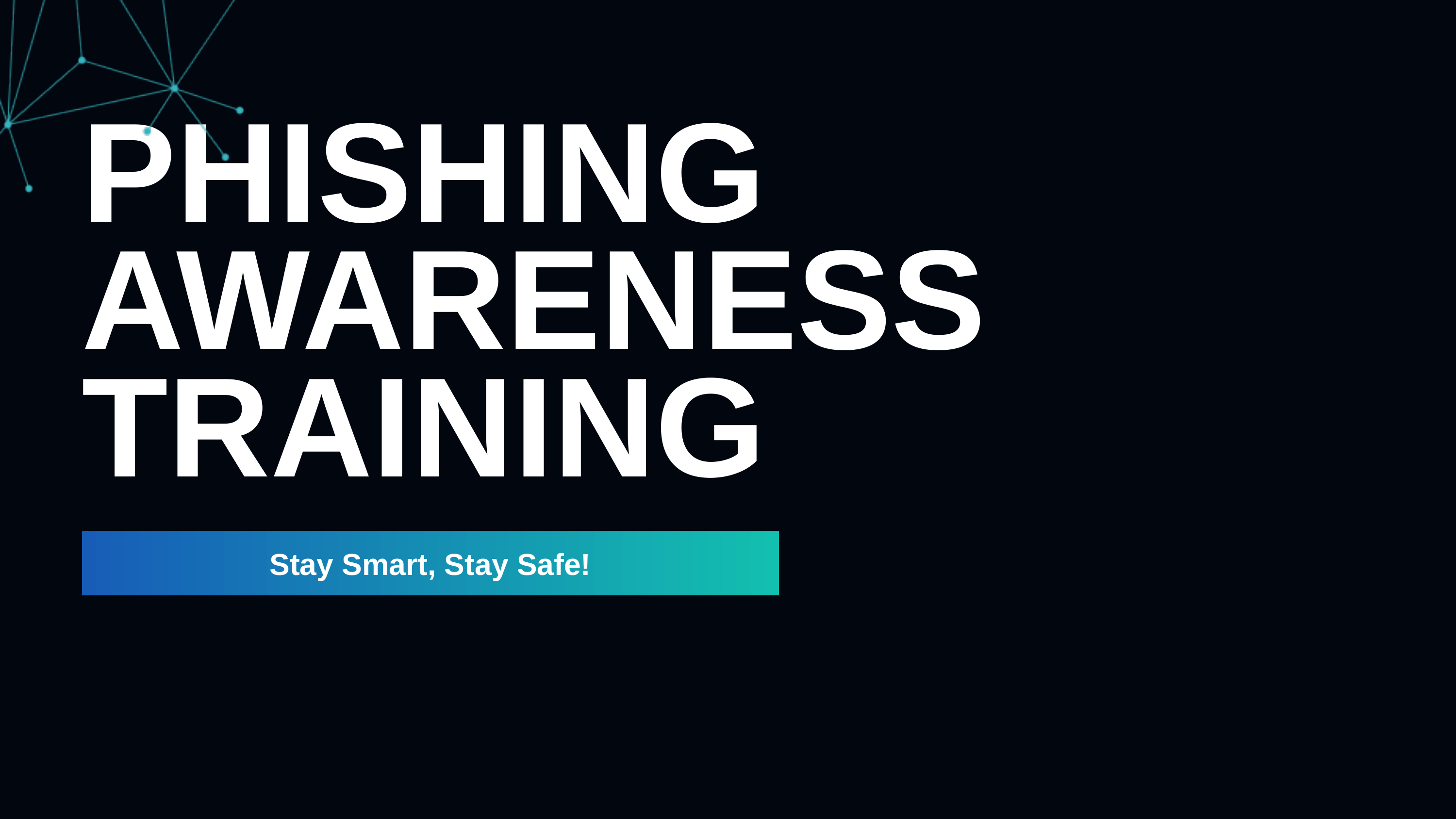

PHISHING AWARENESS TRAINING

Stay Smart, Stay Safe!